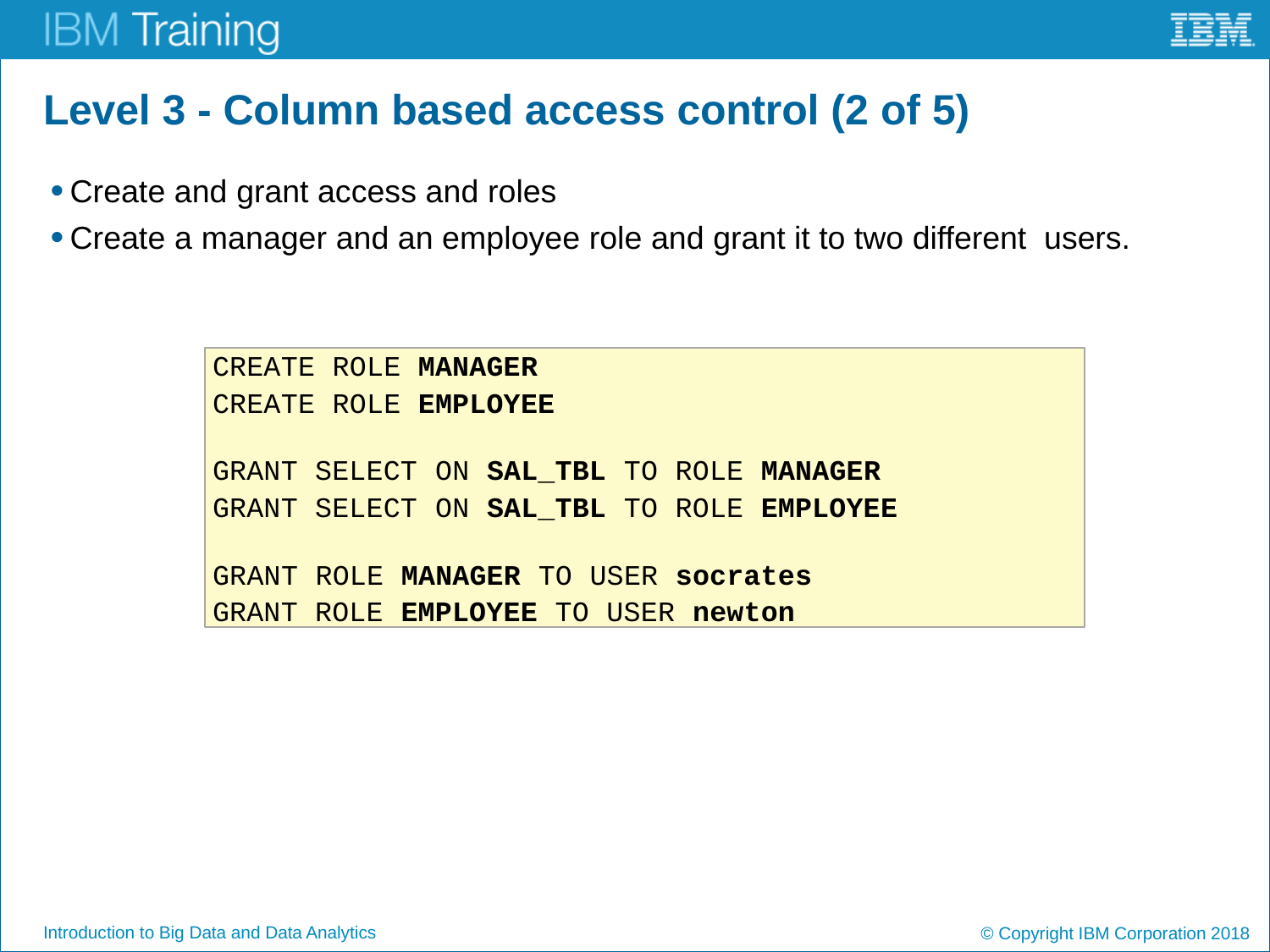

# Level 3 - Column based access control (2 of 5)
Create and grant access and roles
Create a manager and an employee role and grant it to two different  users.

CREATE ROLE MANAGER
CREATE ROLE EMPLOYEE

GRANT SELECT ON SAL_TBL TO ROLE MANAGER
GRANT SELECT ON SAL_TBL TO ROLE EMPLOYEE

GRANT ROLE MANAGER TO USER socrates
GRANT ROLE EMPLOYEE TO USER newton